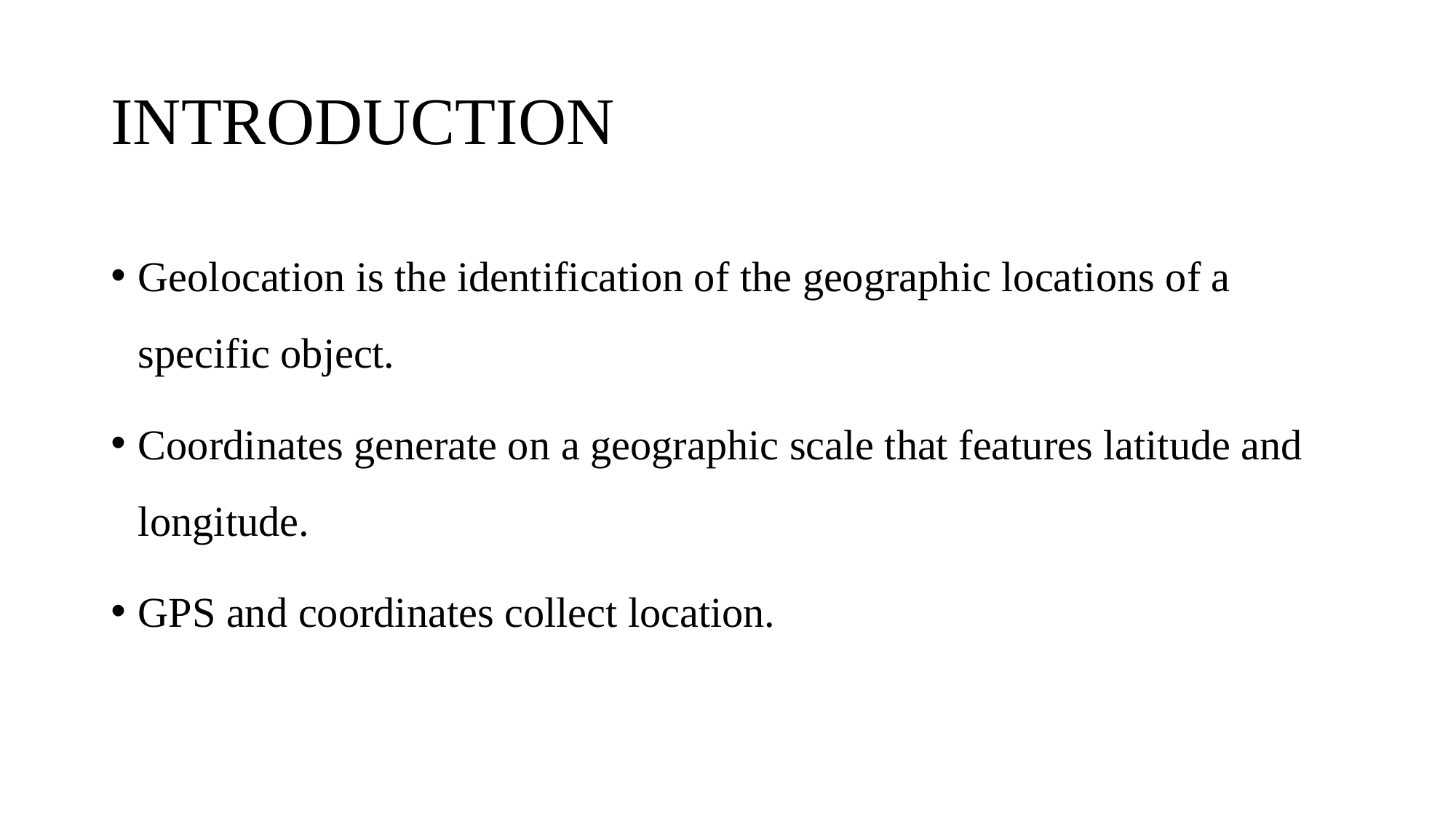

# INTRODUCTION
Geolocation is the identification of the geographic locations of a specific object.
Coordinates generate on a geographic scale that features latitude and longitude.
GPS and coordinates collect location.